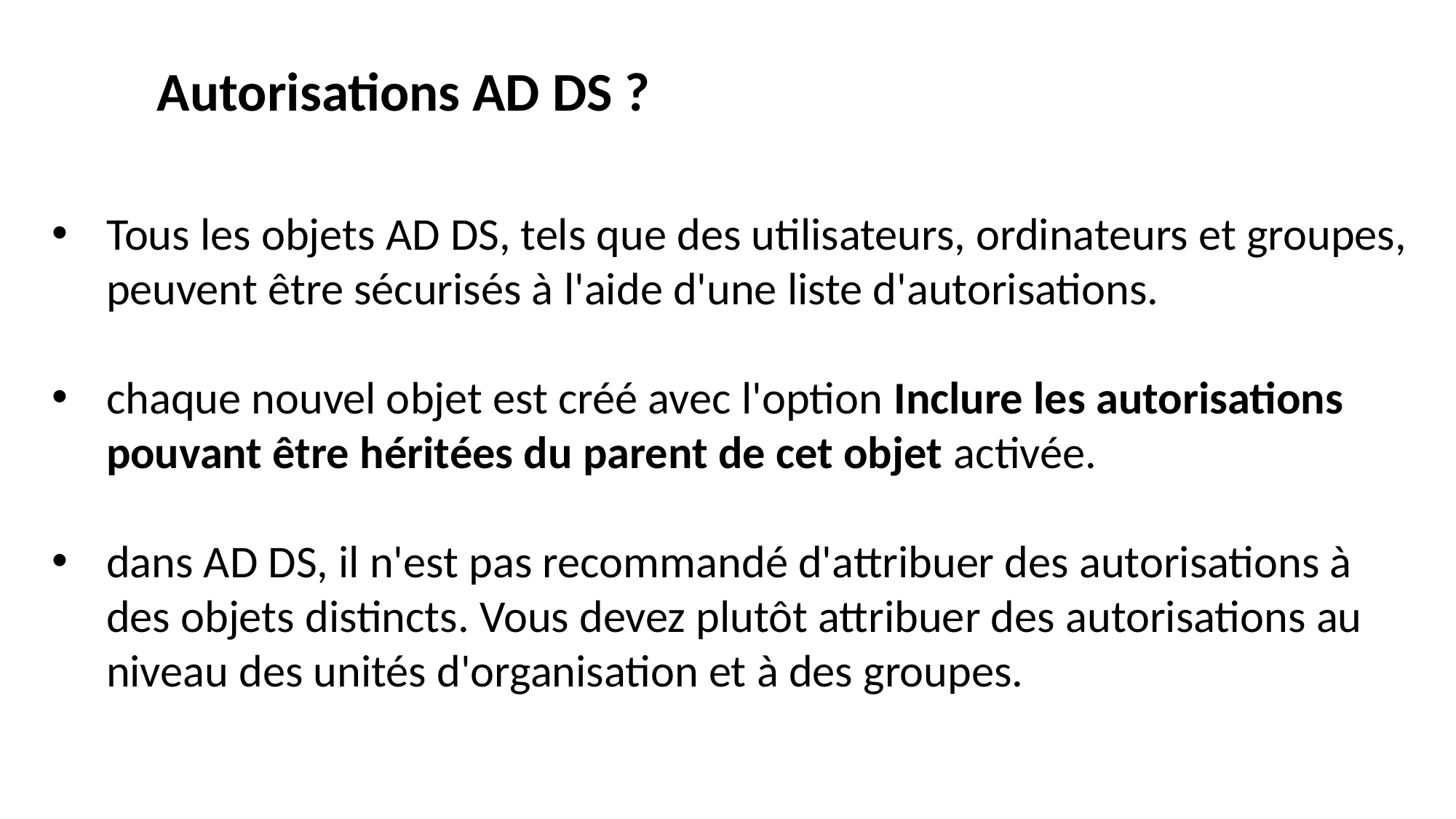

Autorisations AD DS ?

Tous les objets AD DS, tels que des utilisateurs, ordinateurs et groupes, peuvent être sécurisés à l'aide d'une liste d'autorisations.

chaque nouvel objet est créé avec l'option Inclure les autorisations pouvant être héritées du parent de cet objet activée.

dans AD DS, il n'est pas recommandé d'attribuer des autorisations à des objets distincts. Vous devez plutôt attribuer des autorisations au niveau des unités d'organisation et à des groupes.